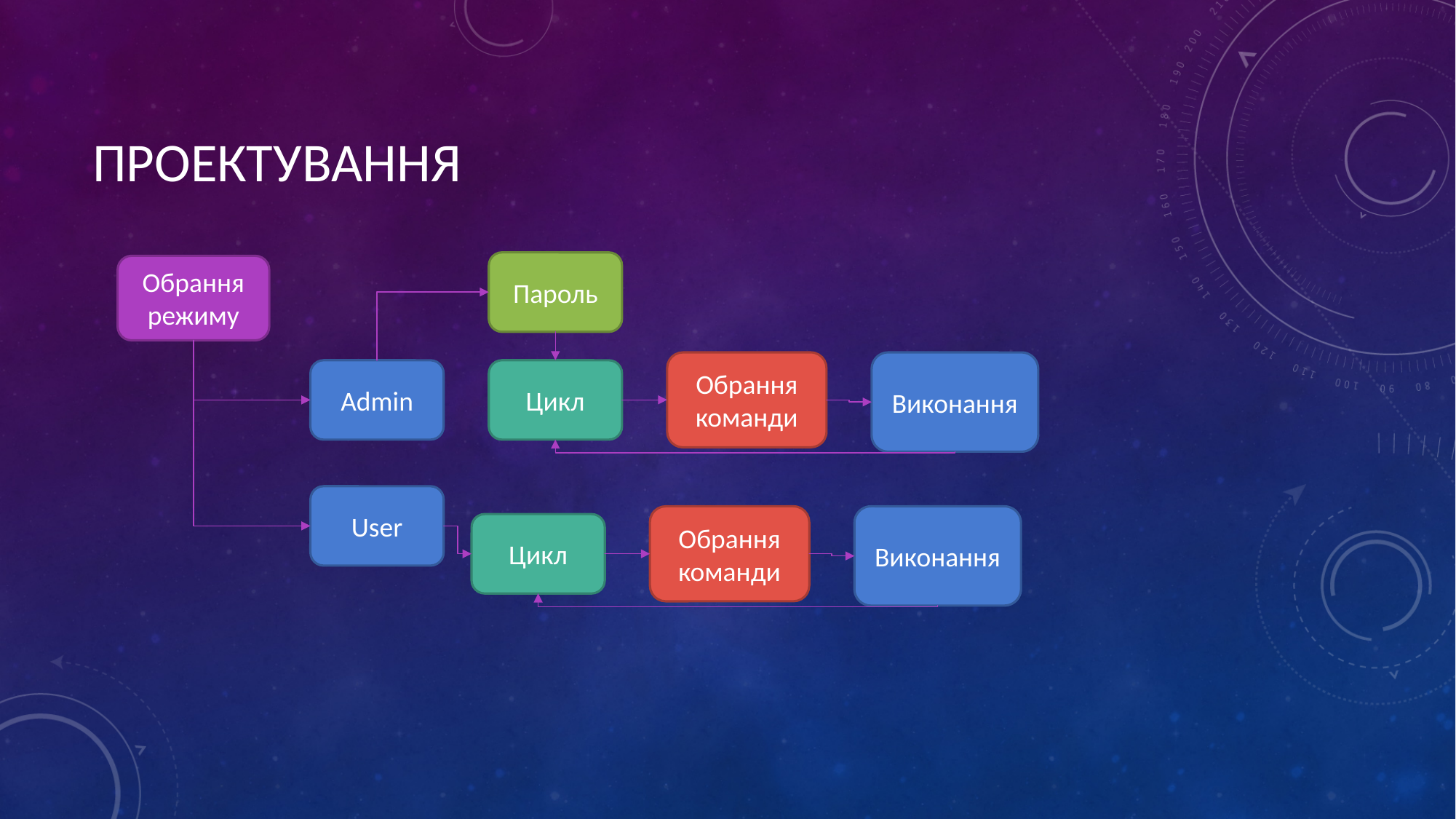

# Проектування
Пароль
Обрання режиму
Обрання команди
Виконання
Цикл
Admin
User
Обрання команди
Виконання
Цикл